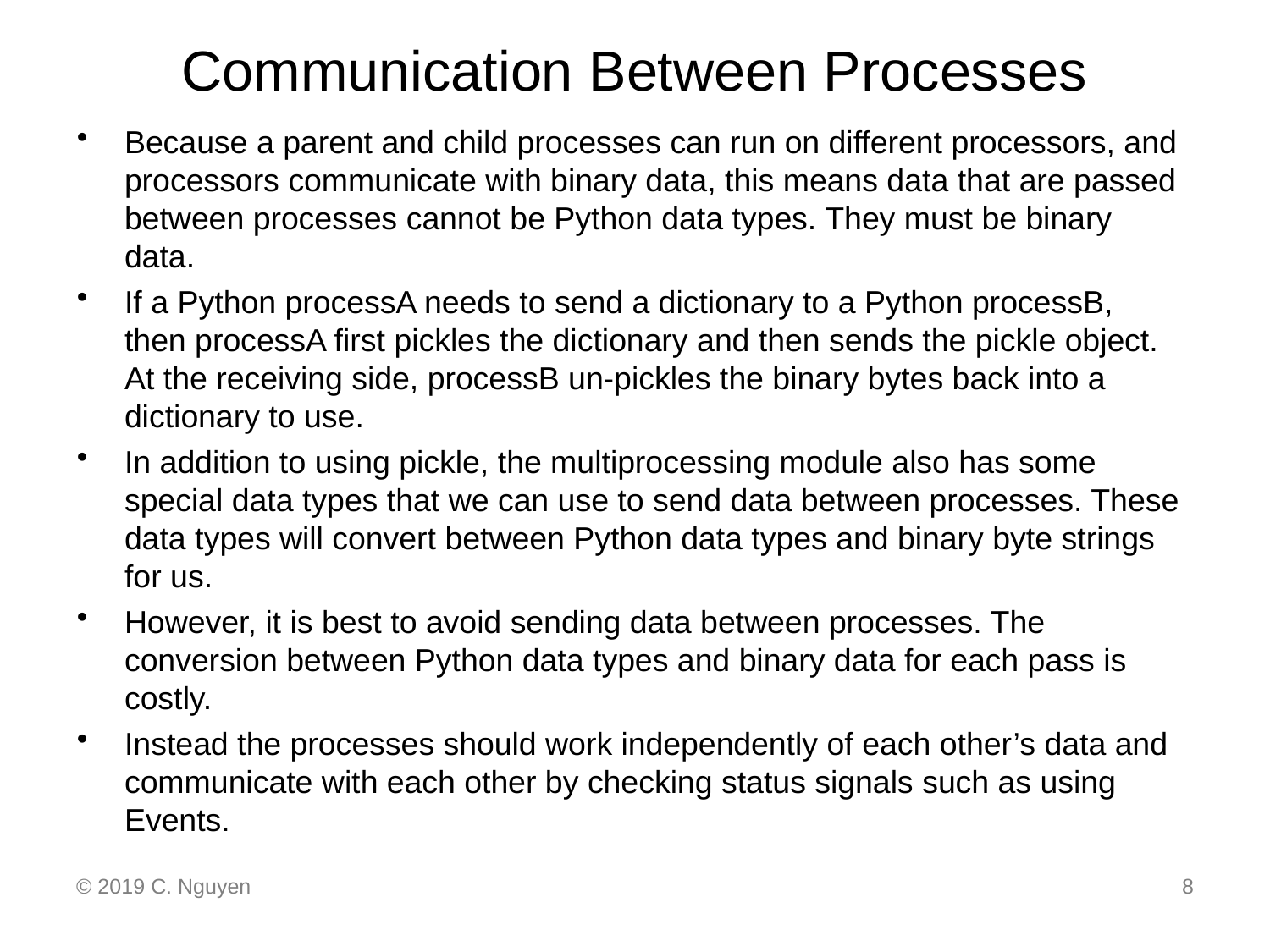

# Communication Between Processes
Because a parent and child processes can run on different processors, and processors communicate with binary data, this means data that are passed between processes cannot be Python data types. They must be binary data.
If a Python processA needs to send a dictionary to a Python processB, then processA first pickles the dictionary and then sends the pickle object.
At the receiving side, processB un-pickles the binary bytes back into a dictionary to use.
In addition to using pickle, the multiprocessing module also has some special data types that we can use to send data between processes. These data types will convert between Python data types and binary byte strings for us.
However, it is best to avoid sending data between processes. The conversion between Python data types and binary data for each pass is costly.
Instead the processes should work independently of each other’s data and communicate with each other by checking status signals such as using Events.

© 2019 C. Nguyen
8